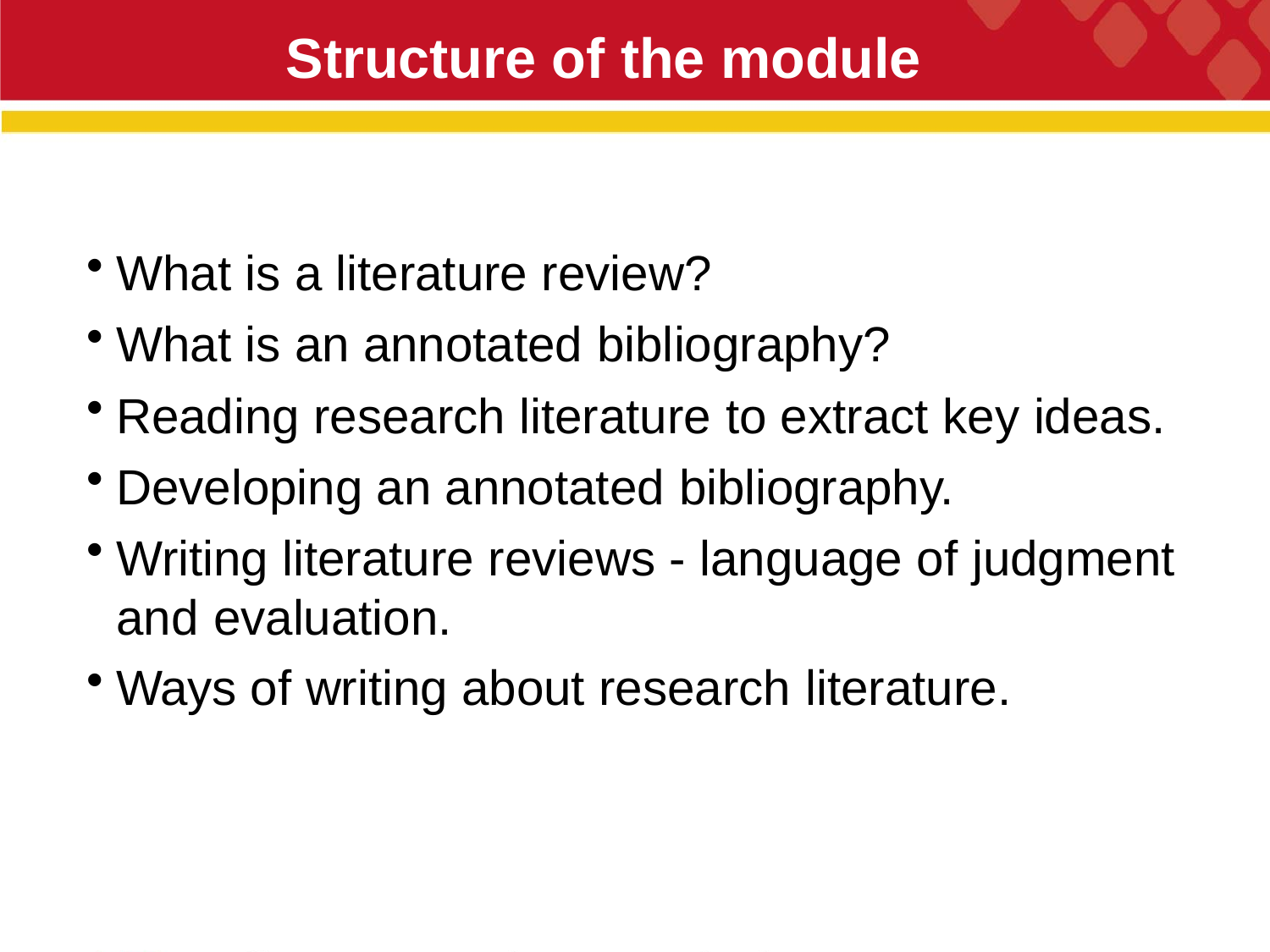

# Structure of the module
4
What is a literature review?
What is an annotated bibliography?
Reading research literature to extract key ideas.
Developing an annotated bibliography.
Writing literature reviews - language of judgment and evaluation.
Ways of writing about research literature.